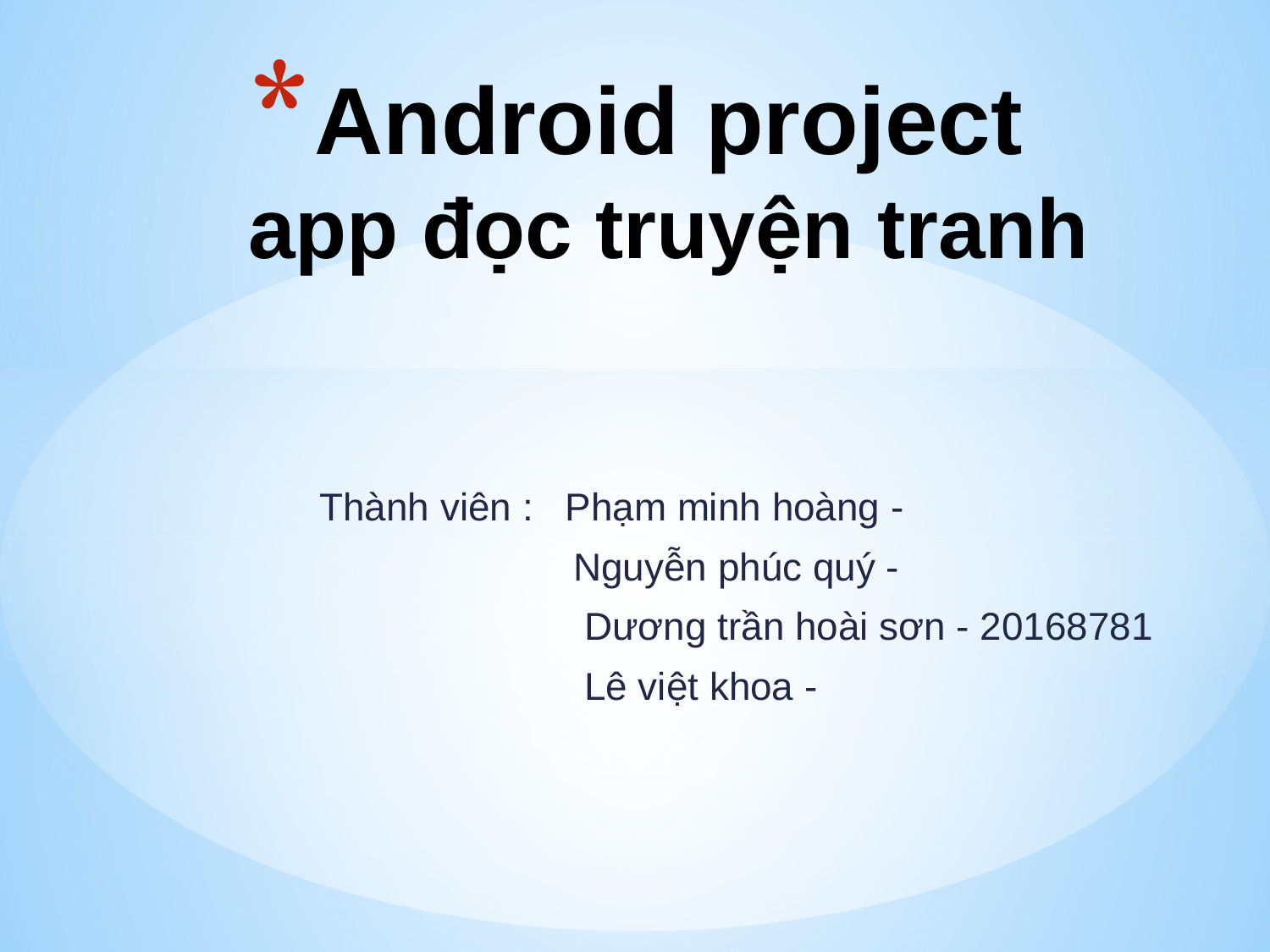

# Android project app đọc truyện tranh
Thành viên :   Phạm minh hoàng -
		Nguyễn phúc quý -
		 Dương trần hoài sơn - 20168781
		 Lê việt khoa -